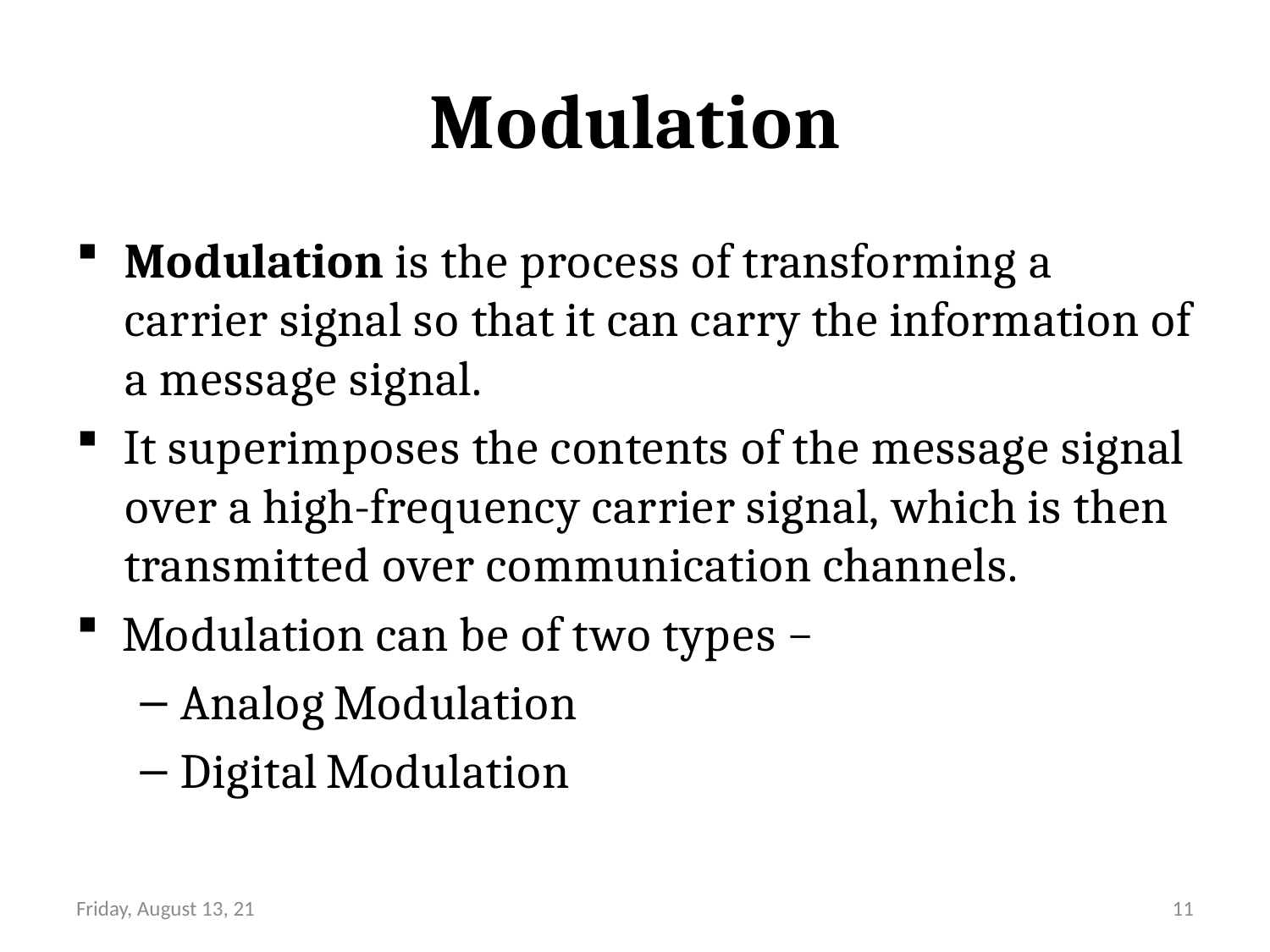

# Modulation
Modulation is the process of transforming a carrier signal so that it can carry the information of a message signal.
It superimposes the contents of the message signal over a high-frequency carrier signal, which is then transmitted over communication channels.
Modulation can be of two types −
Analog Modulation
Digital Modulation

Friday, August 13, 21
11